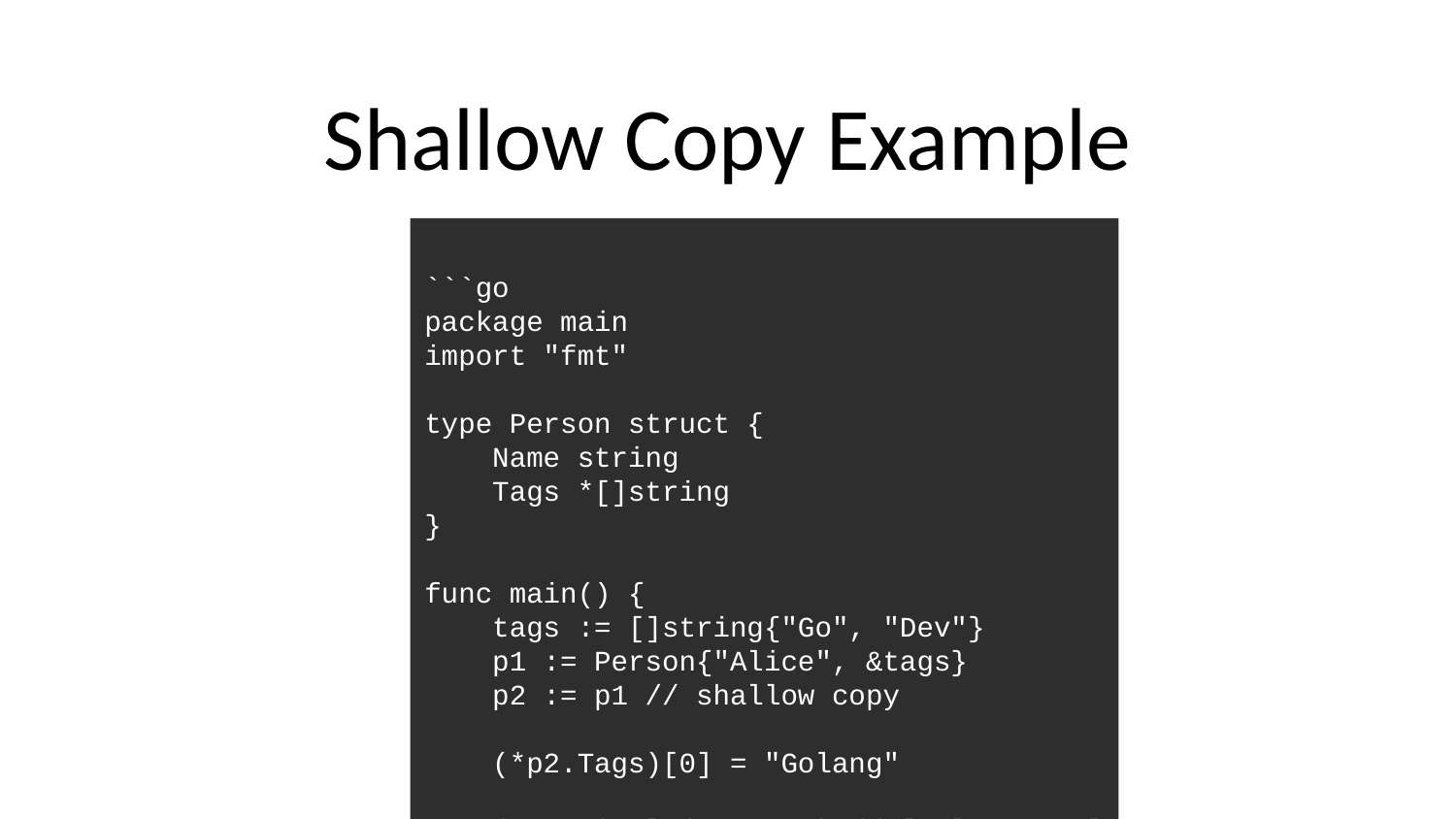

# Shallow Copy Example

```go
package main
import "fmt"
type Person struct {
    Name string
    Tags *[]string
}
func main() {
    tags := []string{"Go", "Dev"}
    p1 := Person{"Alice", &tags}
    p2 := p1 // shallow copy
    (*p2.Tags)[0] = "Golang"
    fmt.Println(p1.Tags) // [Golang Dev]
    fmt.Println(p2.Tags) // [Golang Dev]
}
```